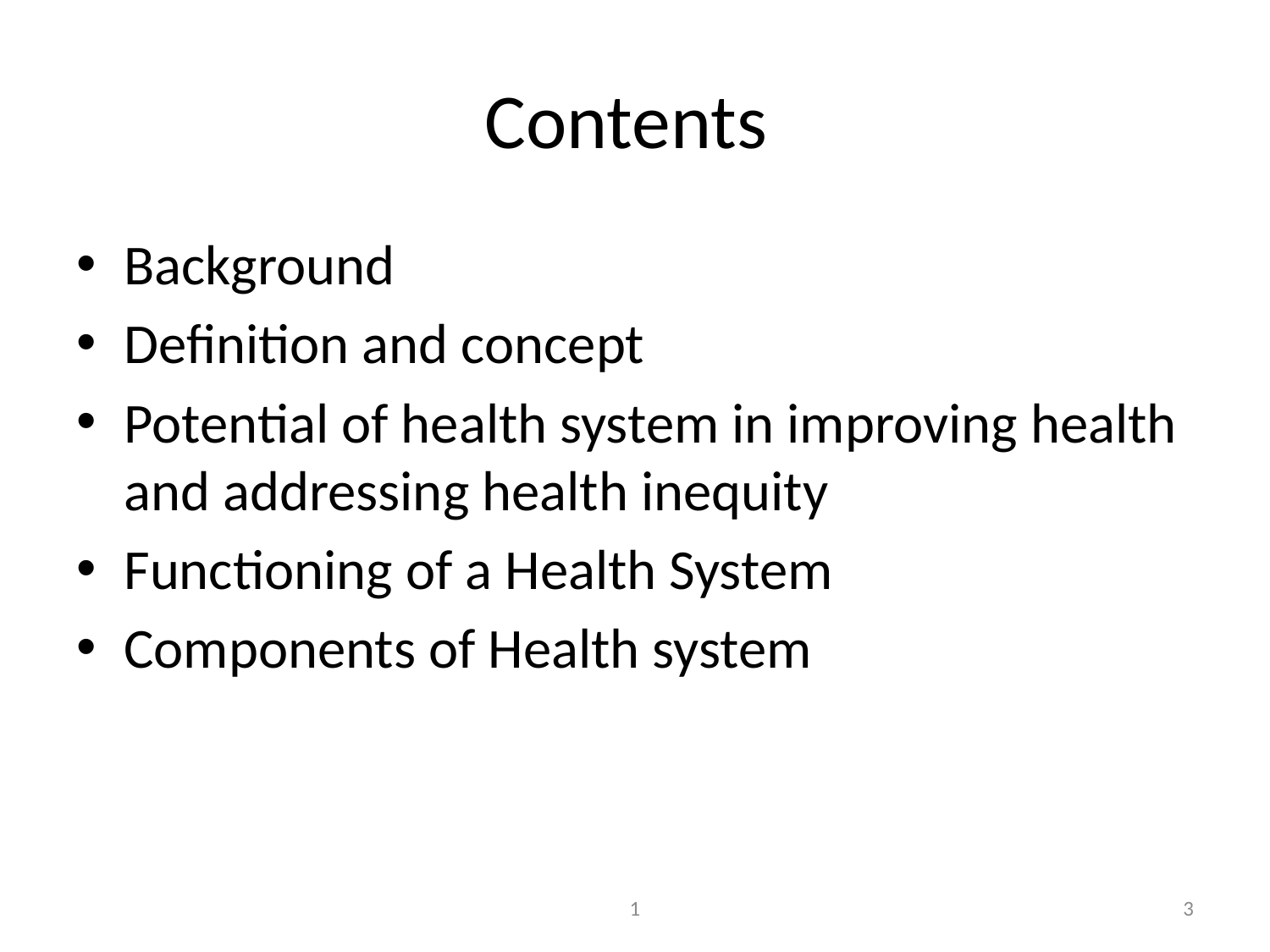

# Contents
Background
Definition and concept
Potential of health system in improving health and addressing health inequity
Functioning of a Health System
Components of Health system
1
3